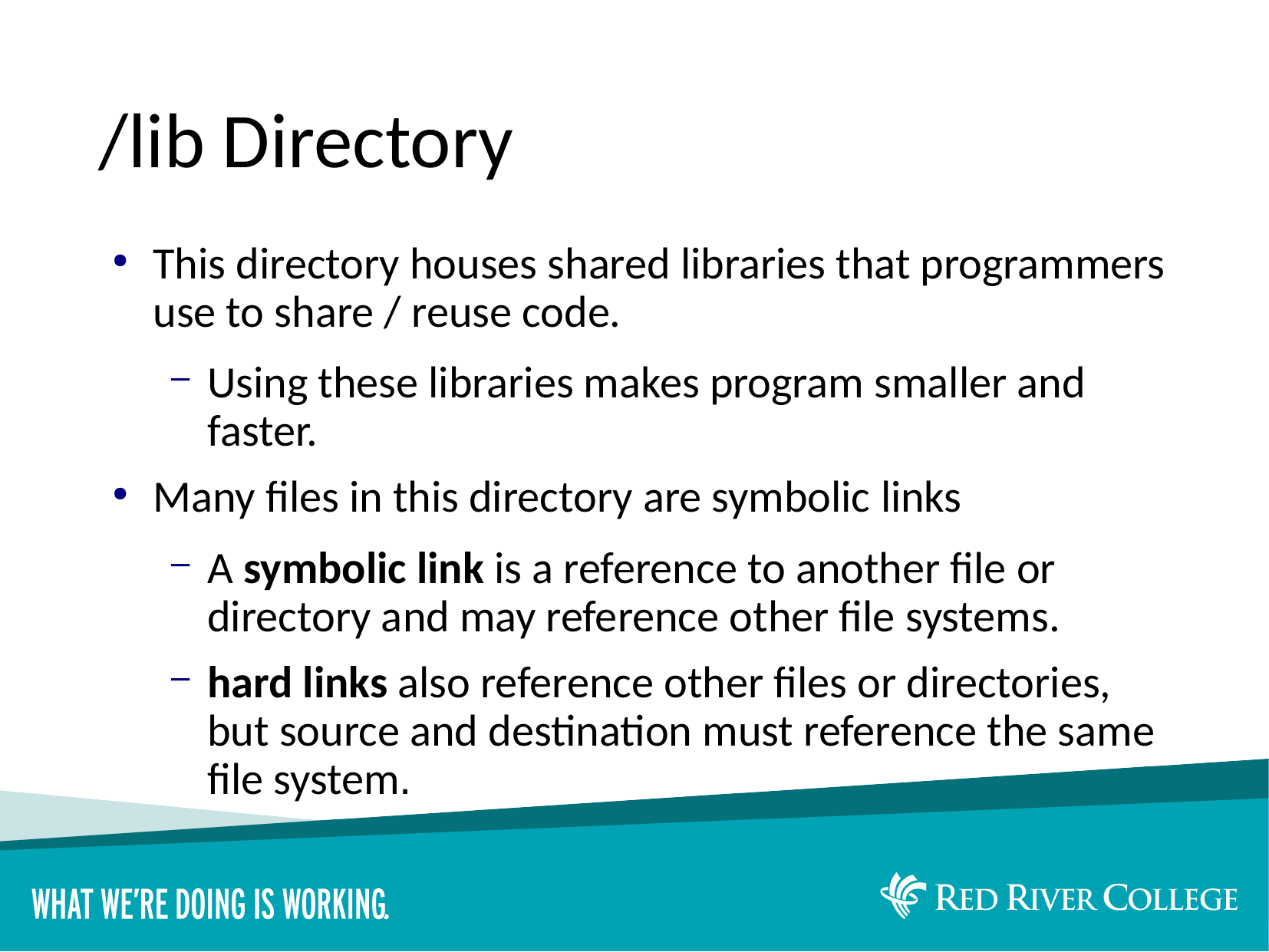

# /lib Directory
This directory houses shared libraries that programmers use to share / reuse code.
Using these libraries makes program smaller and faster.
Many files in this directory are symbolic links
A symbolic link is a reference to another file or directory and may reference other file systems.
hard links also reference other files or directories, but source and destination must reference the same file system.